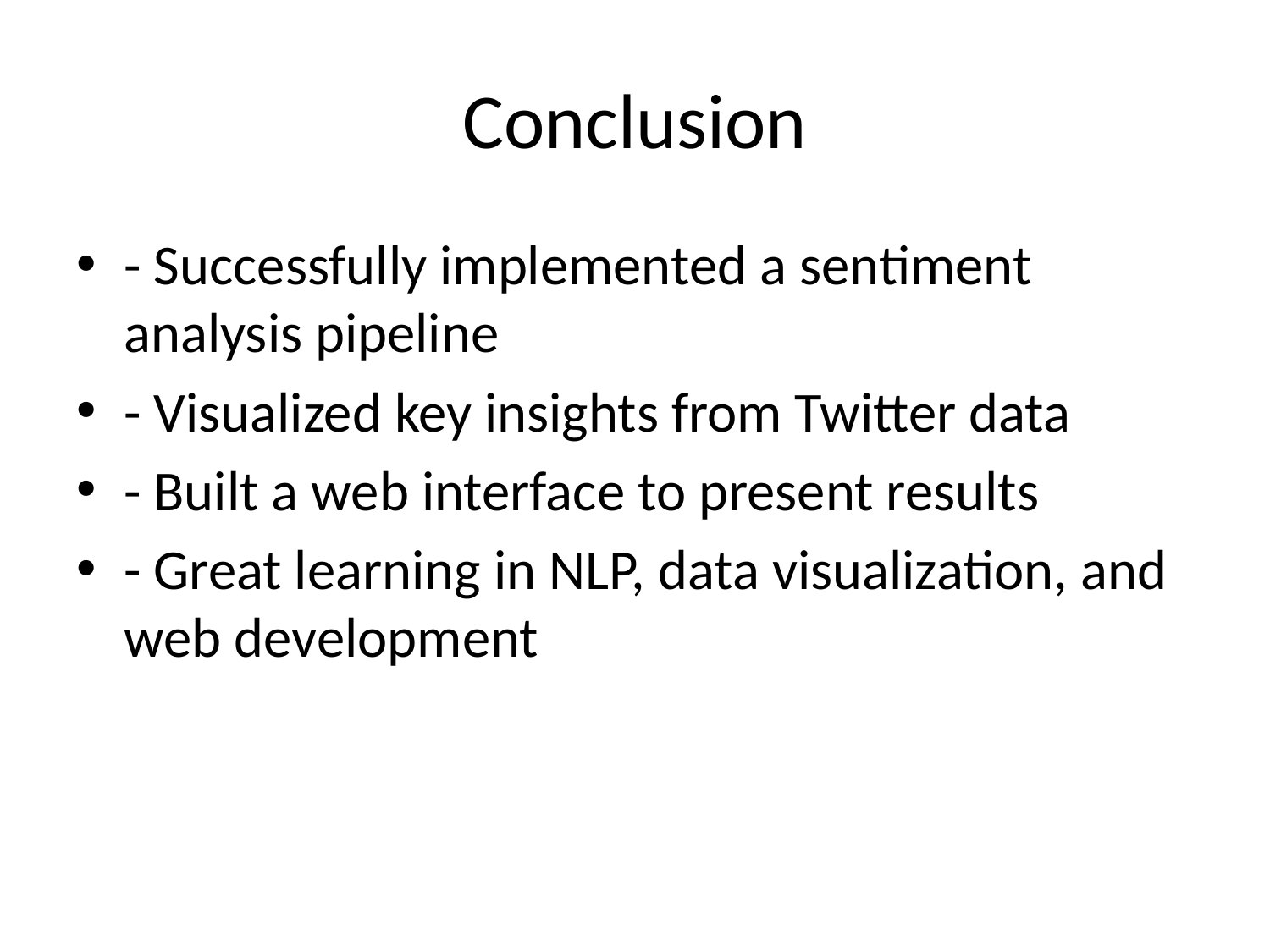

# Conclusion
- Successfully implemented a sentiment analysis pipeline
- Visualized key insights from Twitter data
- Built a web interface to present results
- Great learning in NLP, data visualization, and web development